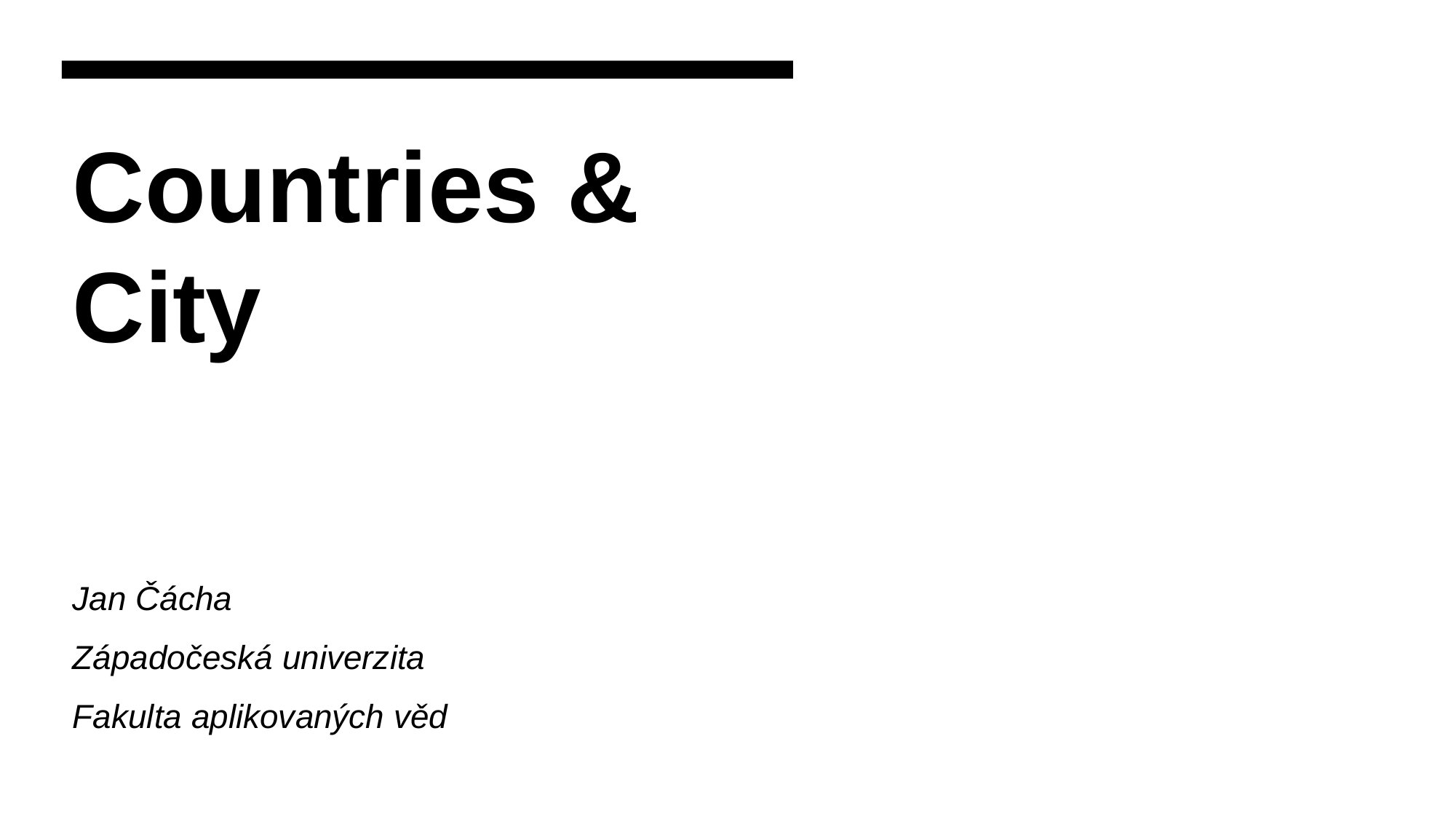

# Countries & City
Jan Čácha
Západočeská univerzita
Fakulta aplikovaných věd